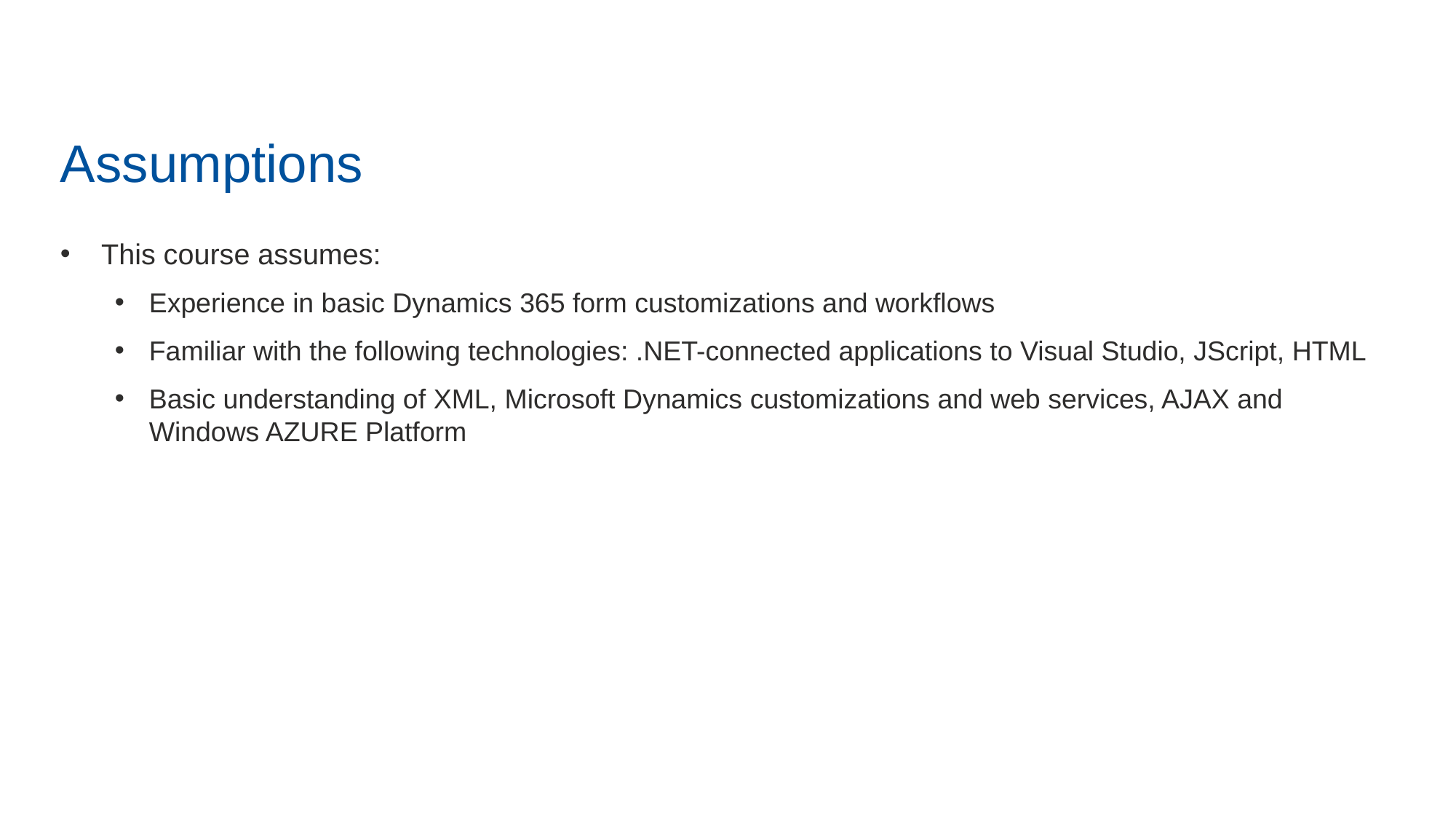

# Assumptions
This course assumes:
Experience in basic Dynamics 365 form customizations and workflows
Familiar with the following technologies: .NET-connected applications to Visual Studio, JScript, HTML
Basic understanding of XML, Microsoft Dynamics customizations and web services, AJAX and Windows AZURE Platform